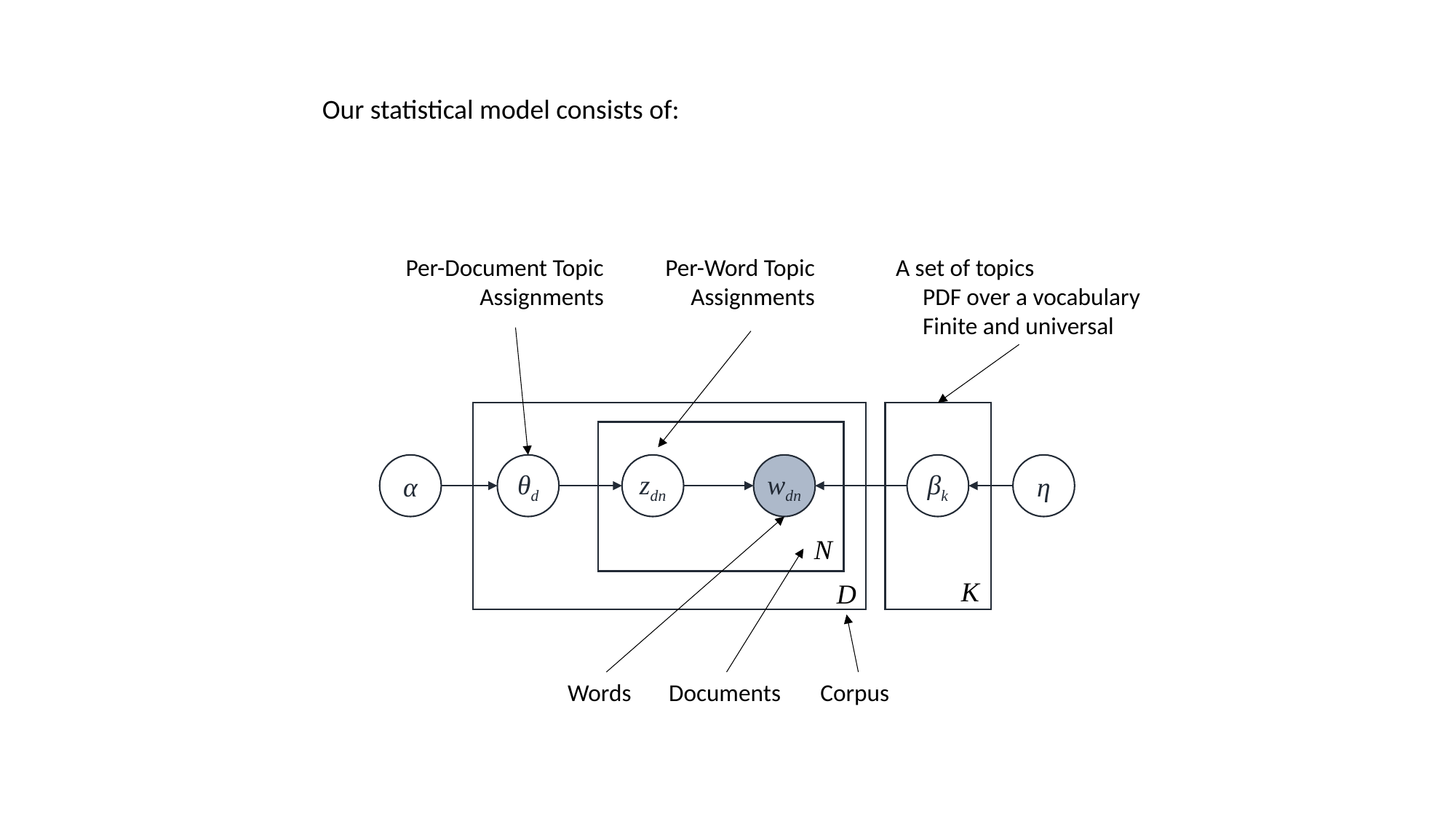

Our statistical model consists of:
Per-Document Topic Assignments
Per-Word Topic Assignments
A set of topics
	PDF over a vocabulary
	Finite and universal

α
θd
zdn
wdn
βk
η
N
K
D
Words
Documents
Corpus